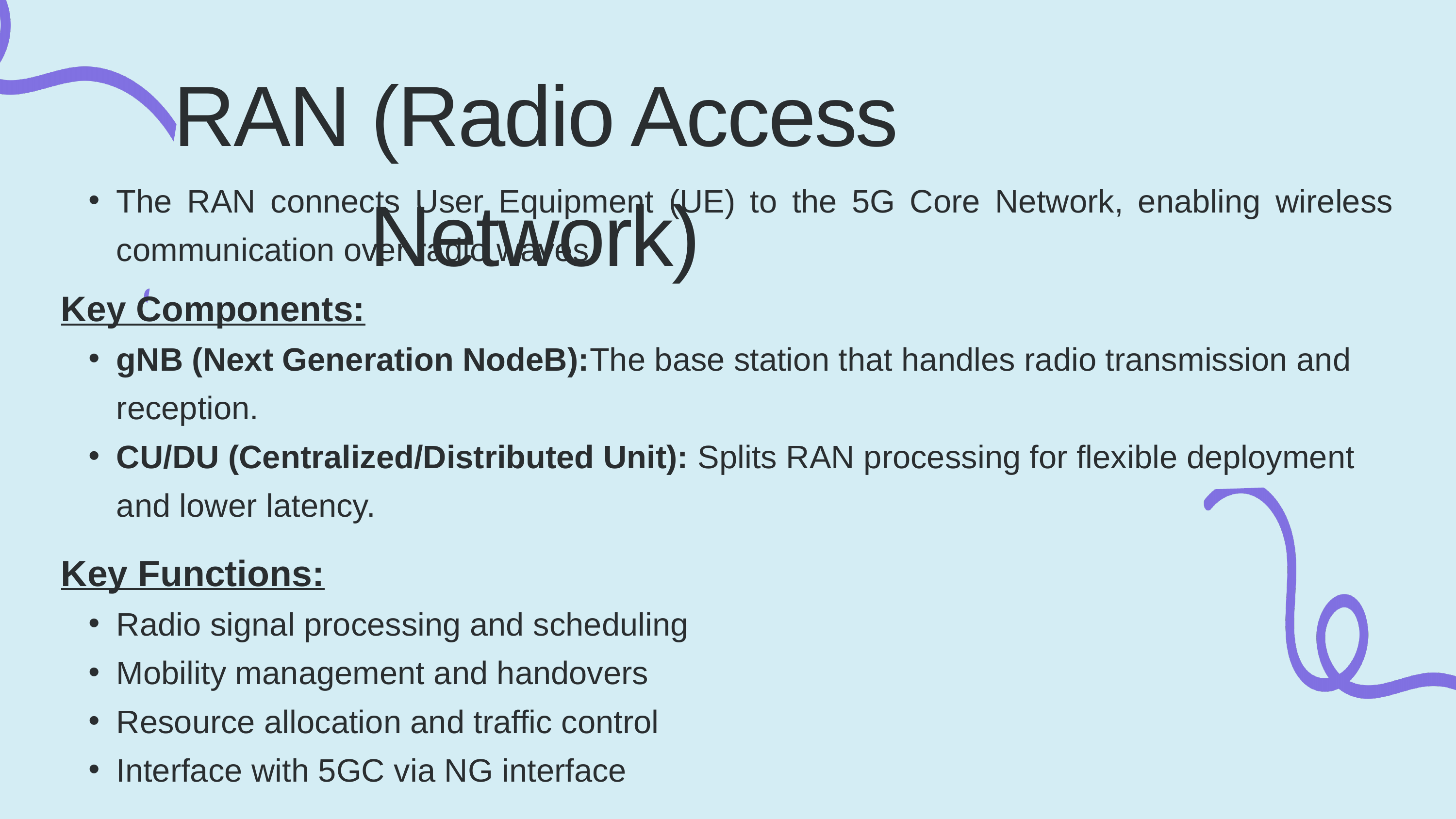

RAN (Radio Access Network)
The RAN connects User Equipment (UE) to the 5G Core Network, enabling wireless communication over radio waves.

Key Components:
gNB (Next Generation NodeB):The base station that handles radio transmission and reception.
CU/DU (Centralized/Distributed Unit): Splits RAN processing for flexible deployment and lower latency.

Key Functions:
Radio signal processing and scheduling
Mobility management and handovers
Resource allocation and traffic control
Interface with 5GC via NG interface